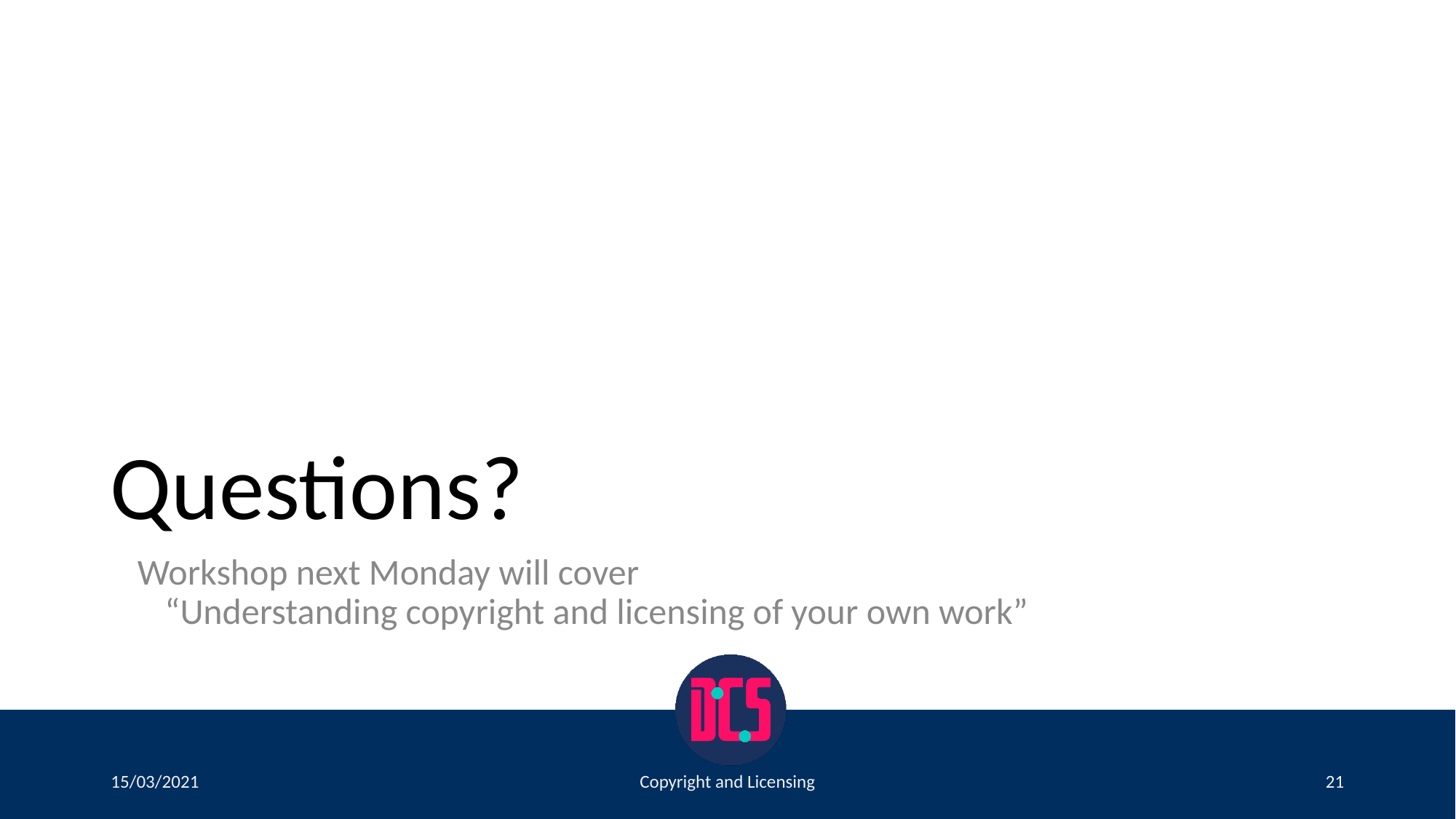

# Questions?
Workshop next Monday will cover
“Understanding copyright and licensing of your own work”
15/03/2021
Copyright and Licensing
21